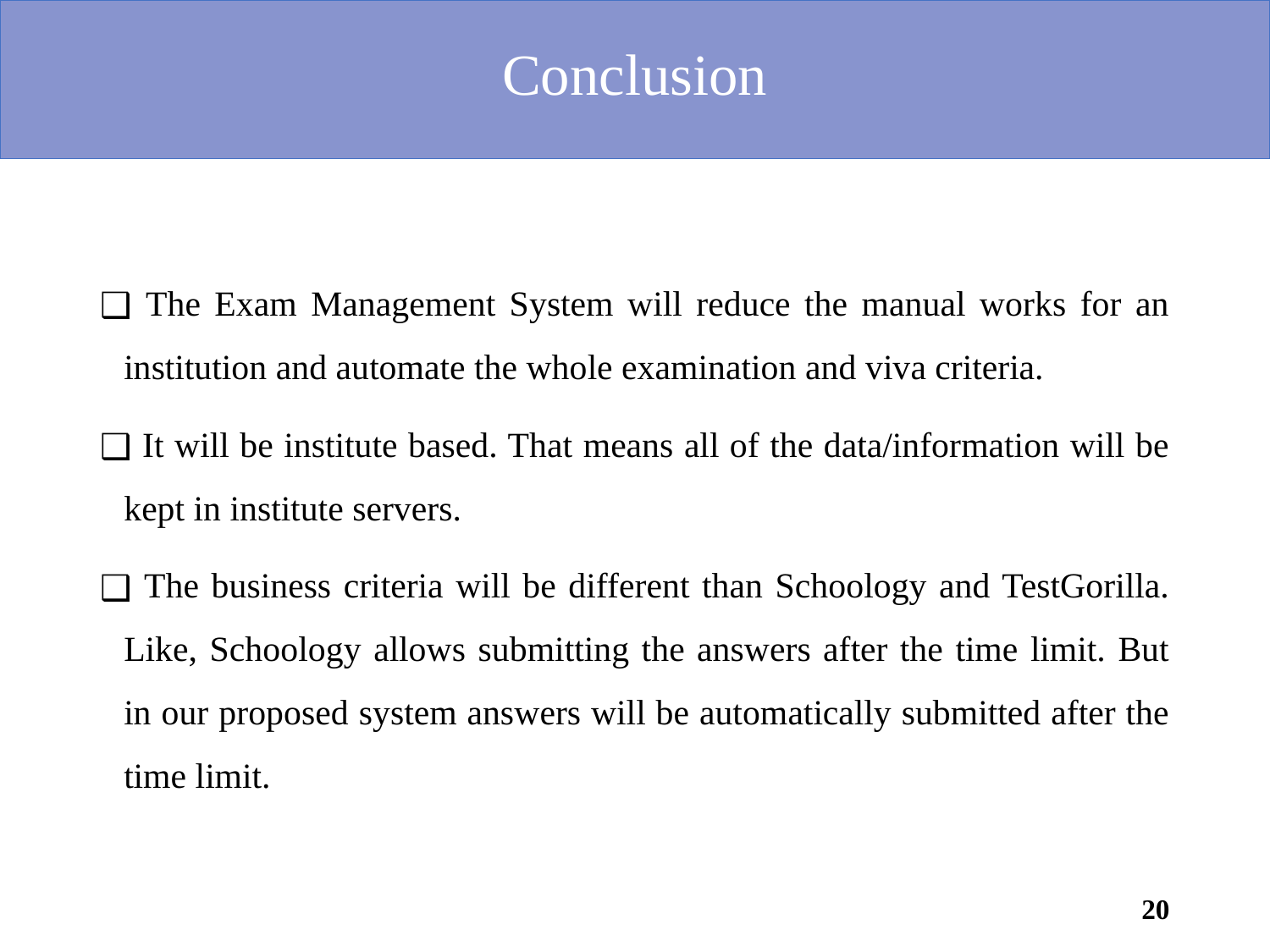

# Conclusion
 The Exam Management System will reduce the manual works for an institution and automate the whole examination and viva criteria.
 It will be institute based. That means all of the data/information will be kept in institute servers.
 The business criteria will be different than Schoology and TestGorilla. Like, Schoology allows submitting the answers after the time limit. But in our proposed system answers will be automatically submitted after the time limit.
20